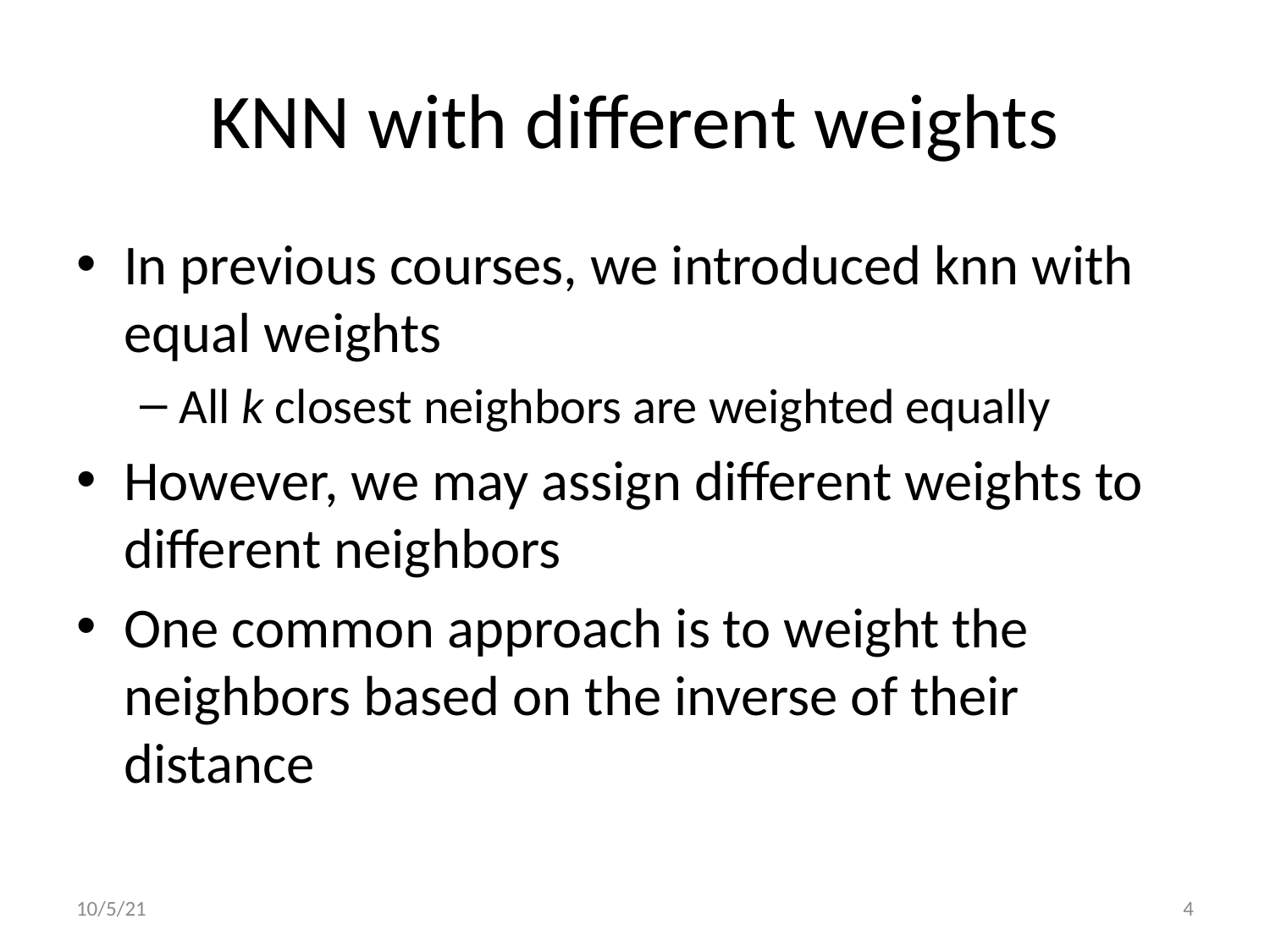

# KNN with different weights
In previous courses, we introduced knn with equal weights
All k closest neighbors are weighted equally
However, we may assign different weights to different neighbors
One common approach is to weight the neighbors based on the inverse of their distance

10/5/21
4